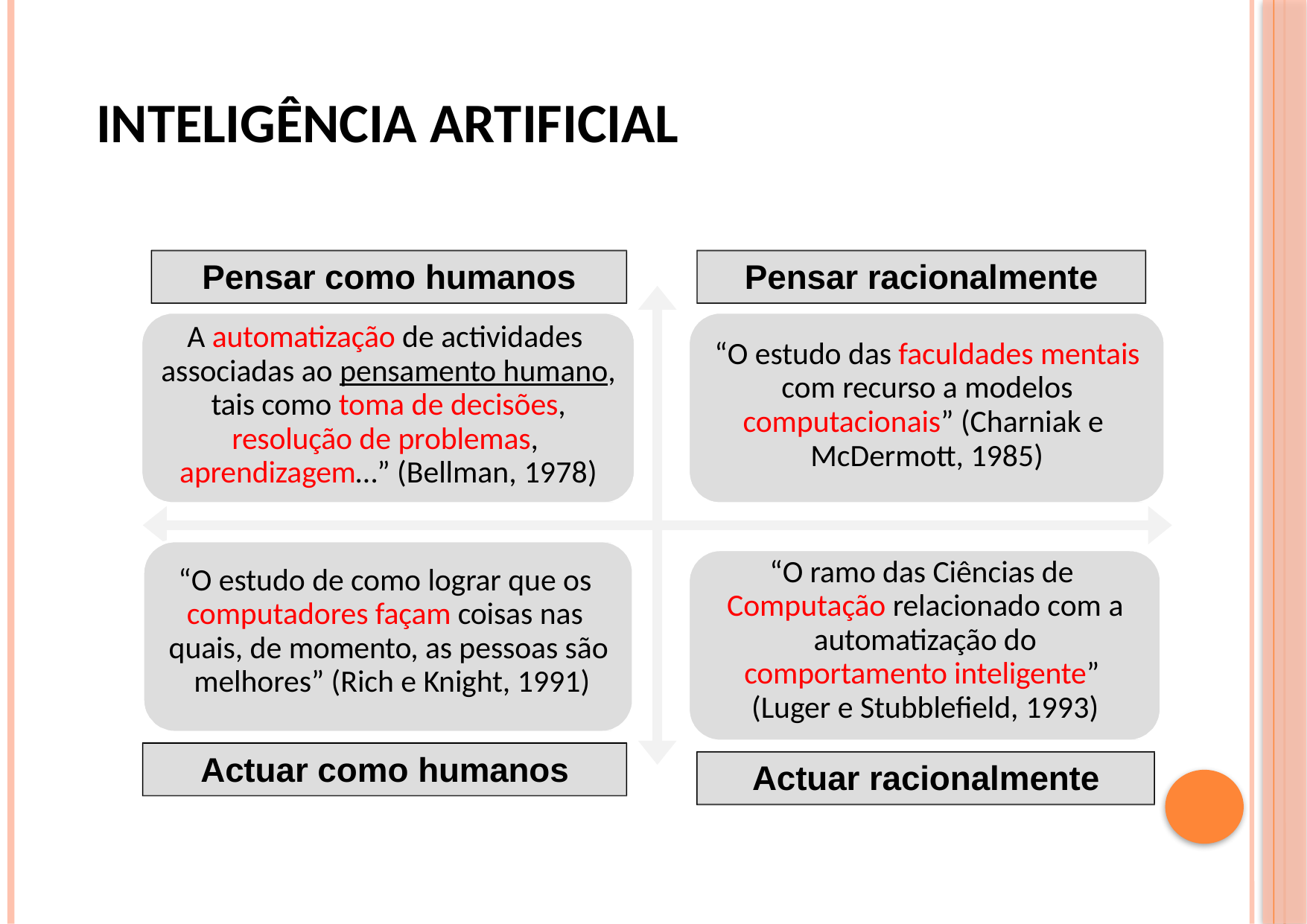

# Inteligência Artificial

Pensar como humanos
Pensar racionalmente

A automatização de actividades  associadas ao pensamento humano,  tais como toma de decisões,  resolução de problemas,  aprendizagem…” (Bellman, 1978)

“O estudo de como lograr que os  computadores façam coisas nas  quais, de momento, as pessoas são  melhores” (Rich e Knight, 1991)
“O estudo das faculdades mentais  com recurso a modelos  computacionais” (Charniak e  McDermott, 1985)

“O ramo das Ciências de  Computação relacionado com a  automatização do  comportamento inteligente”  (Luger e Stubblefield, 1993)

Actuar como humanos

Actuar racionalmente